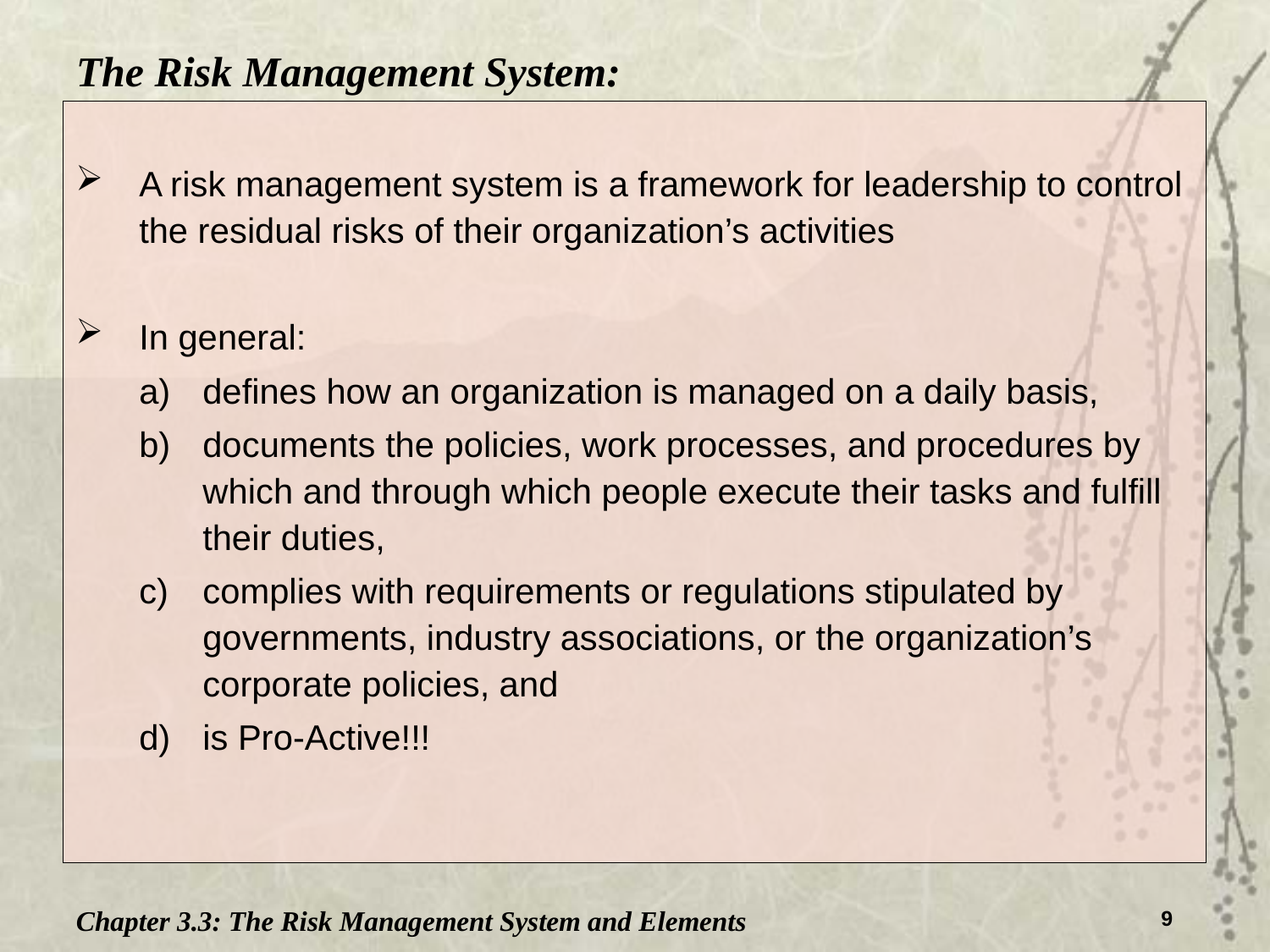

The Risk Management System:

A risk management system is a framework for leadership to control the residual risks of their organization’s activities

In general:
defines how an organization is managed on a daily basis,
documents the policies, work processes, and procedures by which and through which people execute their tasks and fulfill their duties,
complies with requirements or regulations stipulated by governments, industry associations, or the organization’s corporate policies, and
is Pro-Active!!!

Chapter 3.3: The Risk Management System and Elements
9